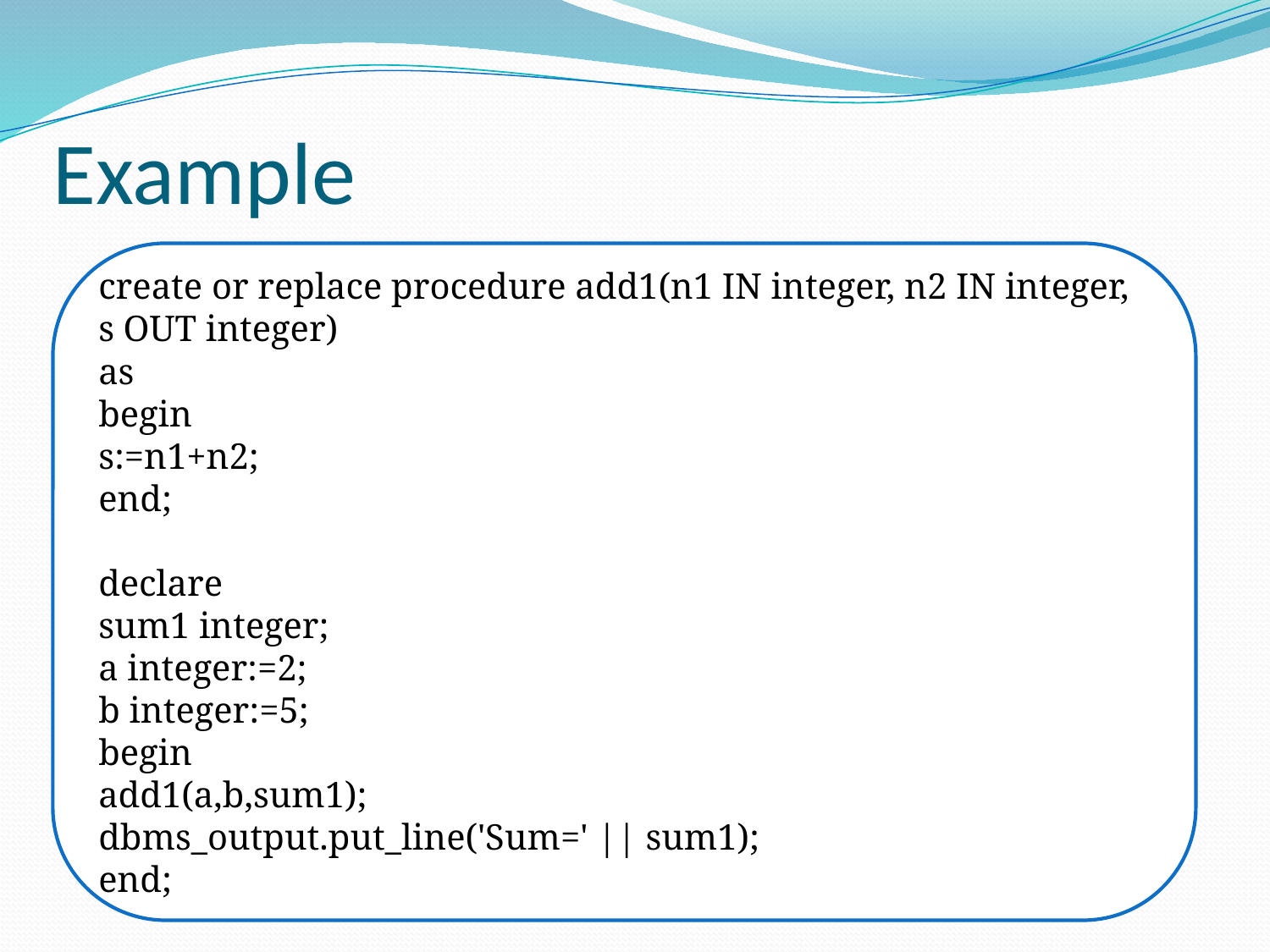

# Example

create or replace procedure add1(n1 IN integer, n2 IN integer, s OUT integer)
as
begin
s:=n1+n2;
end;

declare
sum1 integer;
a integer:=2;
b integer:=5;
begin
add1(a,b,sum1);
dbms_output.put_line('Sum=' || sum1);
end;